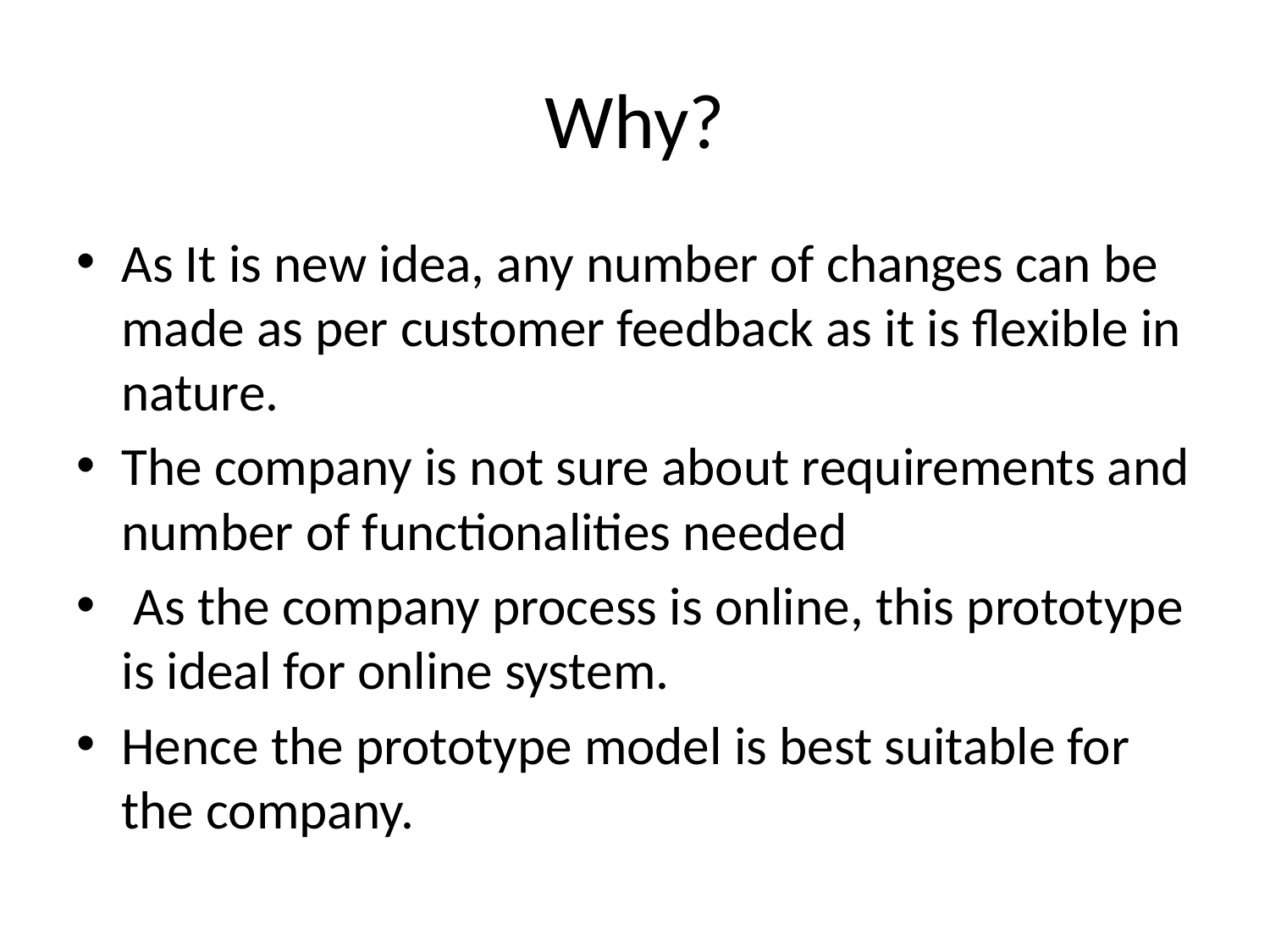

# Why?
As It is new idea, any number of changes can be made as per customer feedback as it is flexible in nature.
The company is not sure about requirements and number of functionalities needed
 As the company process is online, this prototype is ideal for online system.
Hence the prototype model is best suitable for the company.